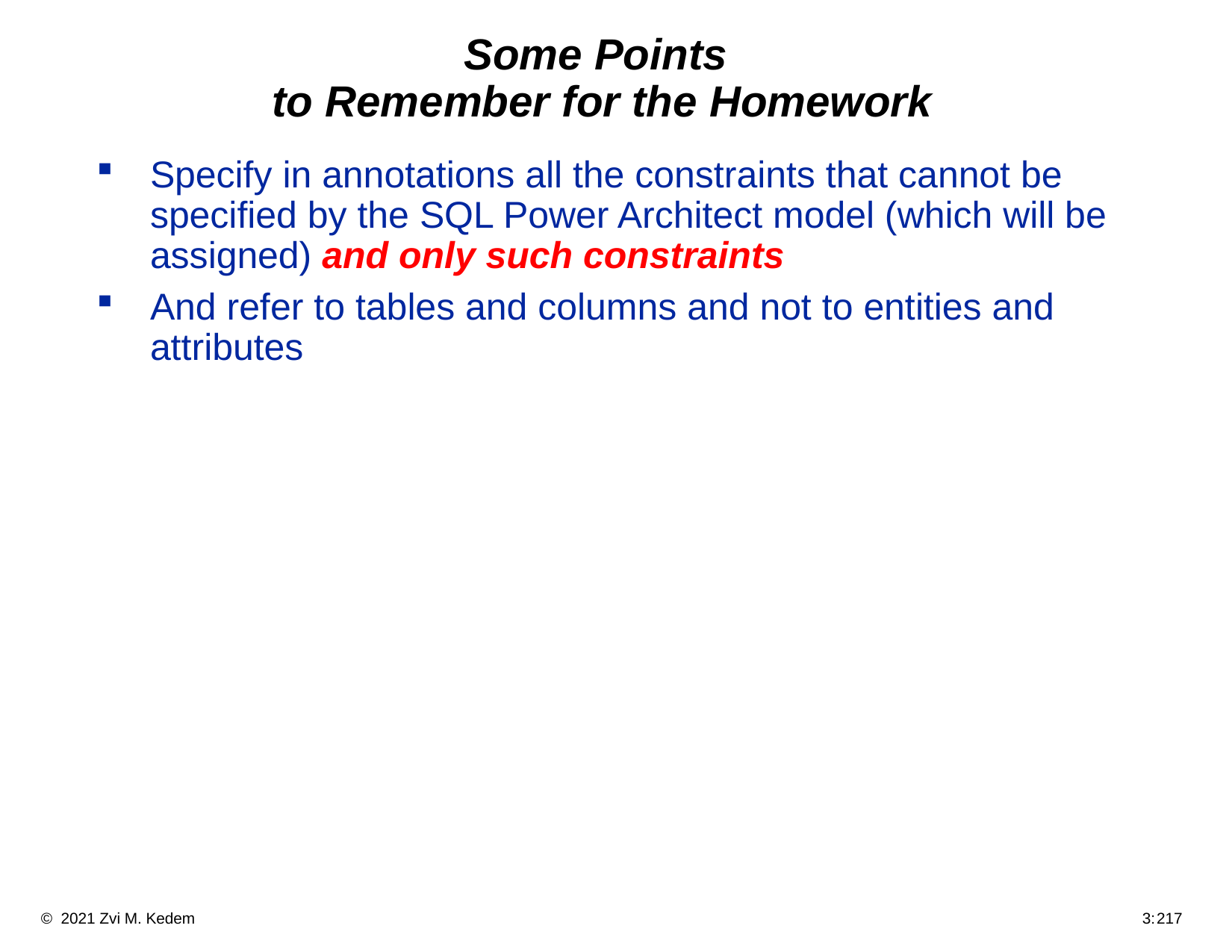

# Some Points to Remember for the Homework
Specify in annotations all the constraints that cannot be specified by the SQL Power Architect model (which will be assigned) and only such constraints
And refer to tables and columns and not to entities and attributes